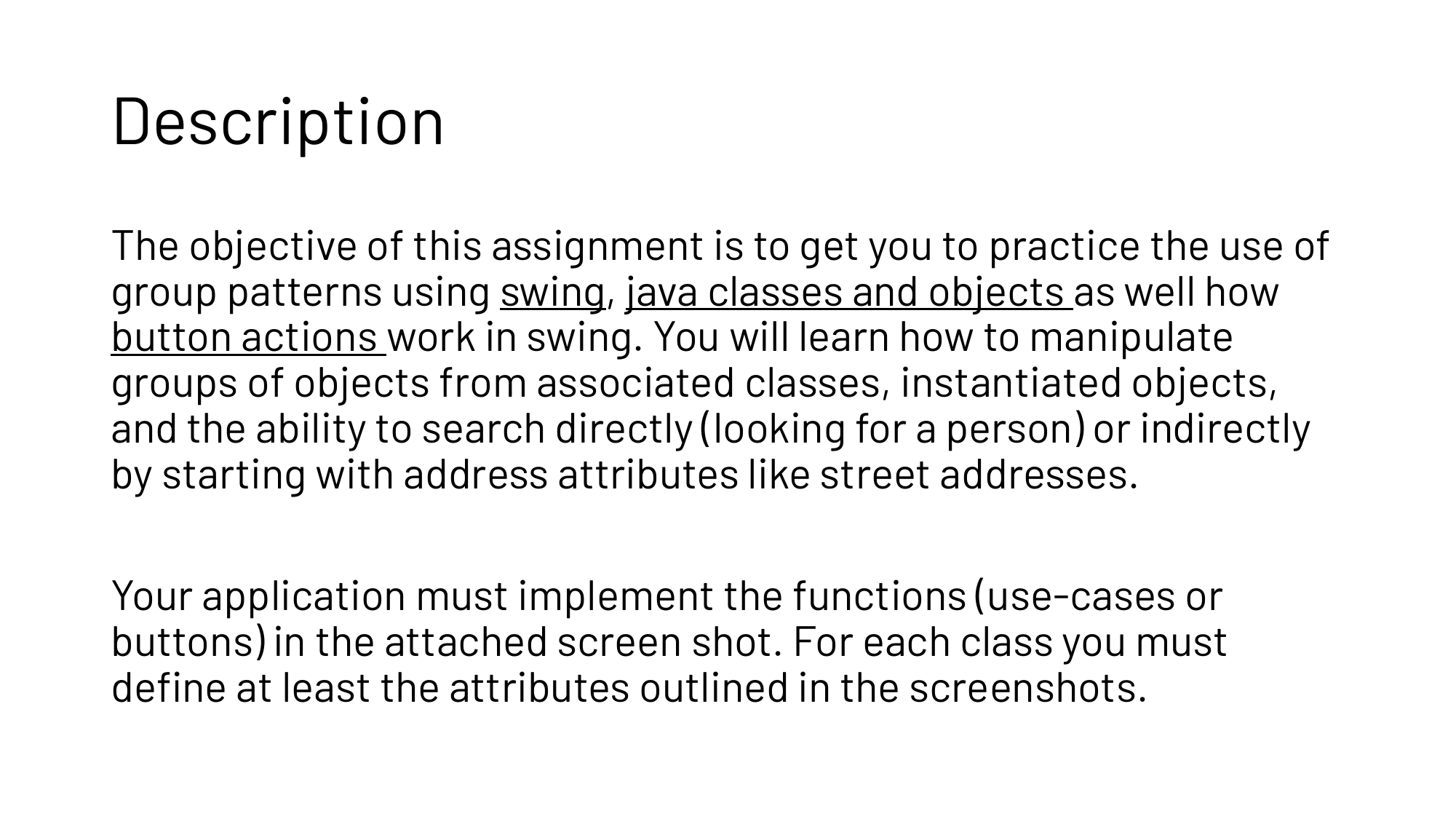

# Description
The objective of this assignment is to get you to practice the use of group patterns using swing, java classes and objects as well how button actions work in swing. You will learn how to manipulate groups of objects from associated classes, instantiated objects, and the ability to search directly (looking for a person) or indirectly by starting with address attributes like street addresses.

Your application must implement the functions (use-cases or buttons) in the attached screen shot. For each class you must define at least the attributes outlined in the screenshots.